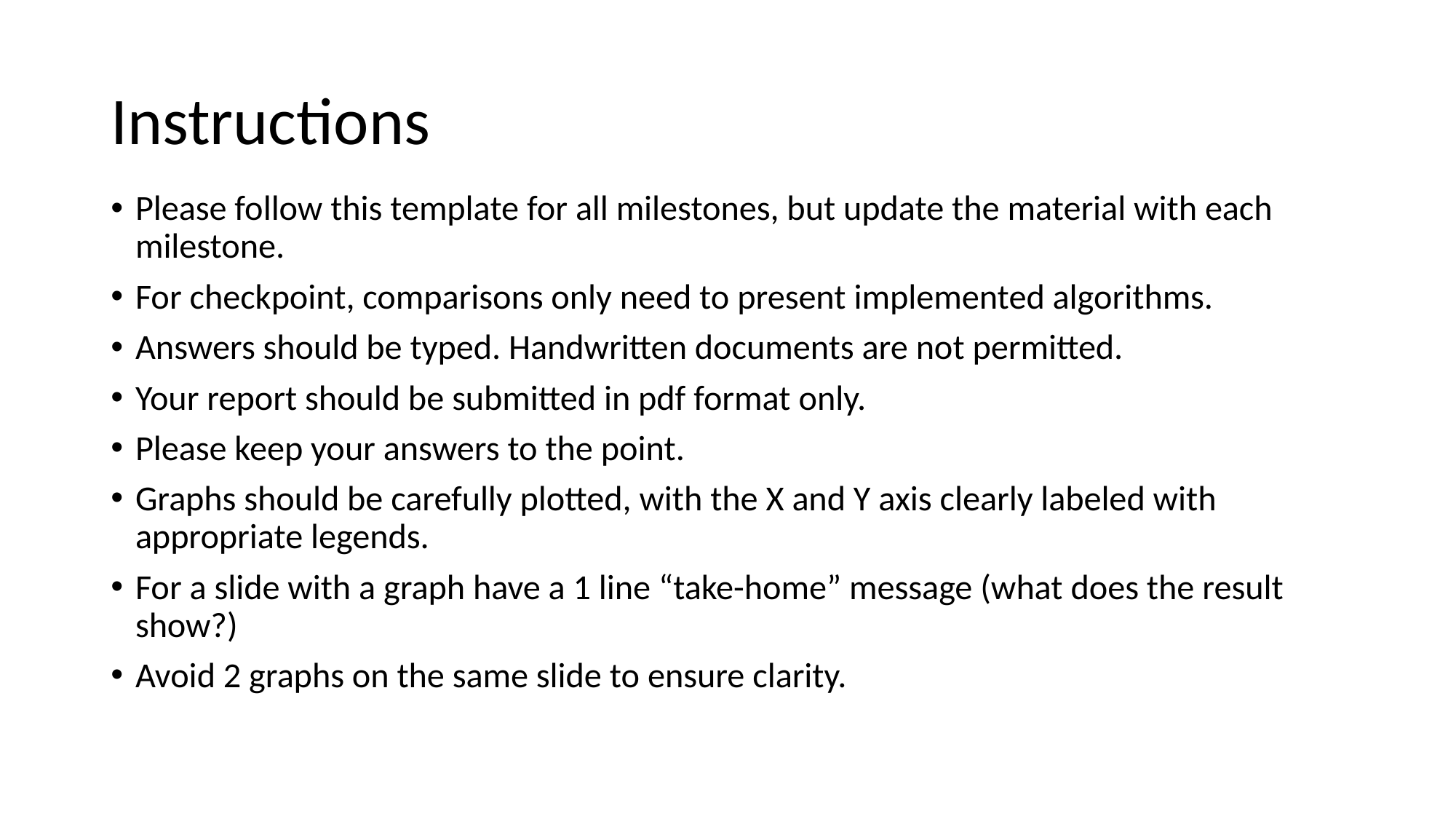

# Instructions
Please follow this template for all milestones, but update the material with each milestone.
For checkpoint, comparisons only need to present implemented algorithms.
Answers should be typed. Handwritten documents are not permitted.
Your report should be submitted in pdf format only.
Please keep your answers to the point.
Graphs should be carefully plotted, with the X and Y axis clearly labeled with appropriate legends.
For a slide with a graph have a 1 line “take-home” message (what does the result show?)
Avoid 2 graphs on the same slide to ensure clarity.